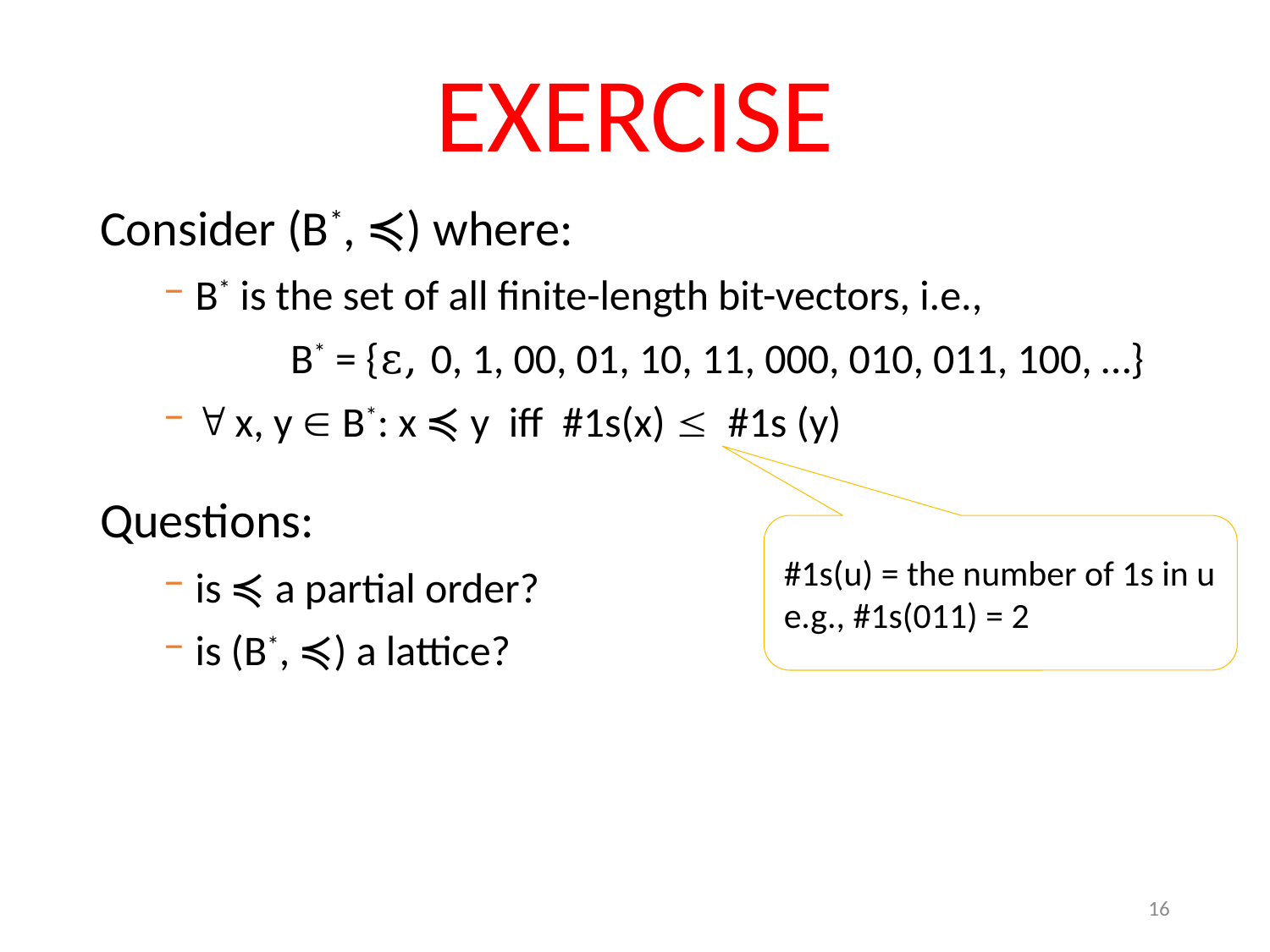

# EXERCISE
Consider (B*, ≼) where:
B* is the set of all finite-length bit-vectors, i.e.,
	B* = {ε, 0, 1, 00, 01, 10, 11, 000, 010, 011, 100, …}
∀ x, y ∈ B*: x ≼ y  iff  #1s(x) ≤  #1s (y)
Questions:
is ≼ a partial order?
is (B*, ≼) a lattice?
#1s(u) = the number of 1s in u
e.g., #1s(011) = 2
16